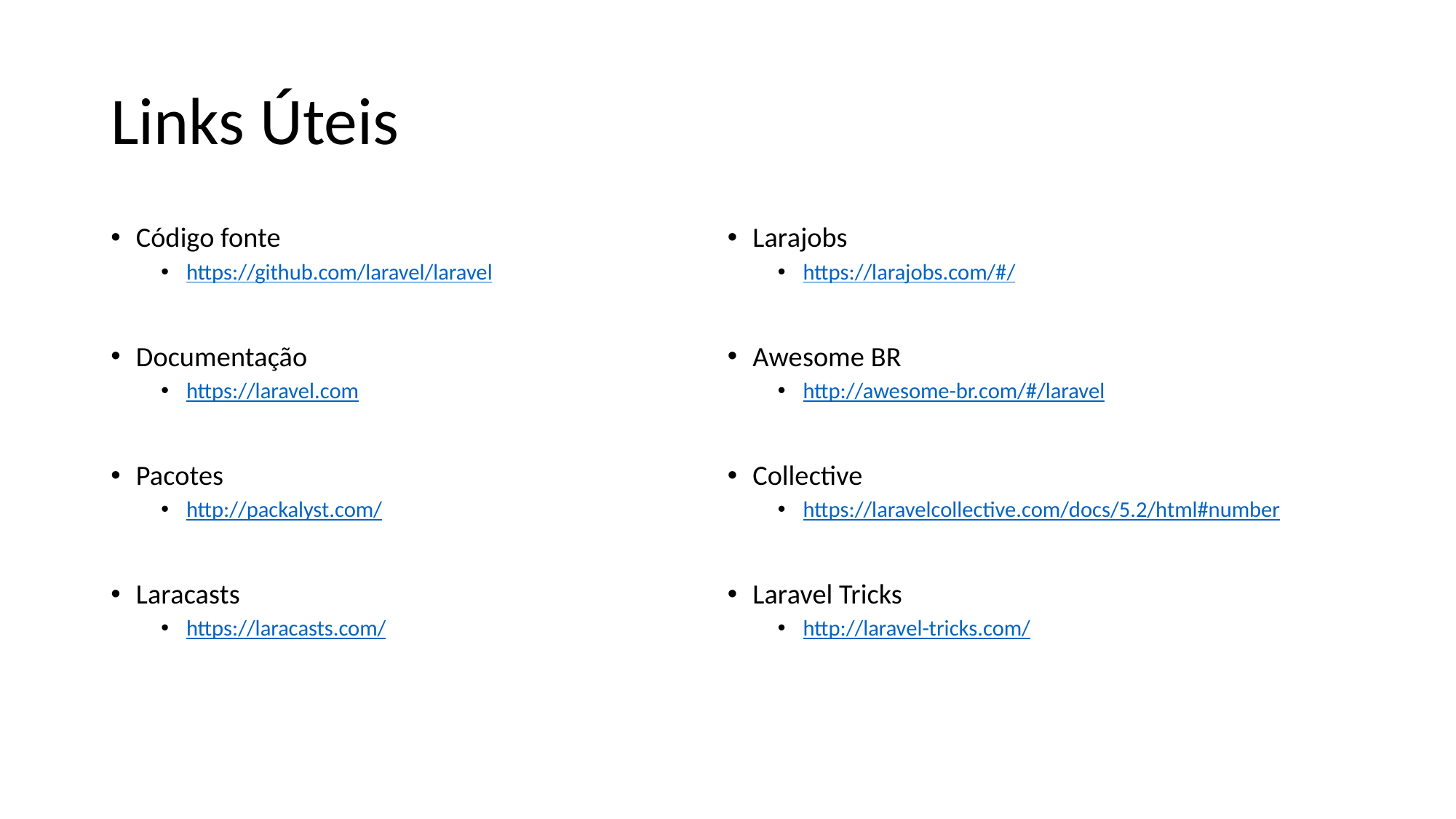

# Links Úteis
Código fonte
https://github.com/laravel/laravel

Documentação
https://laravel.com

Pacotes
http://packalyst.com/

Laracasts
https://laracasts.com/

Larajobs
https://larajobs.com/#/

Awesome BR
http://awesome-br.com/#/laravel

Collective
https://laravelcollective.com/docs/5.2/html#number

Laravel Tricks
http://laravel-tricks.com/